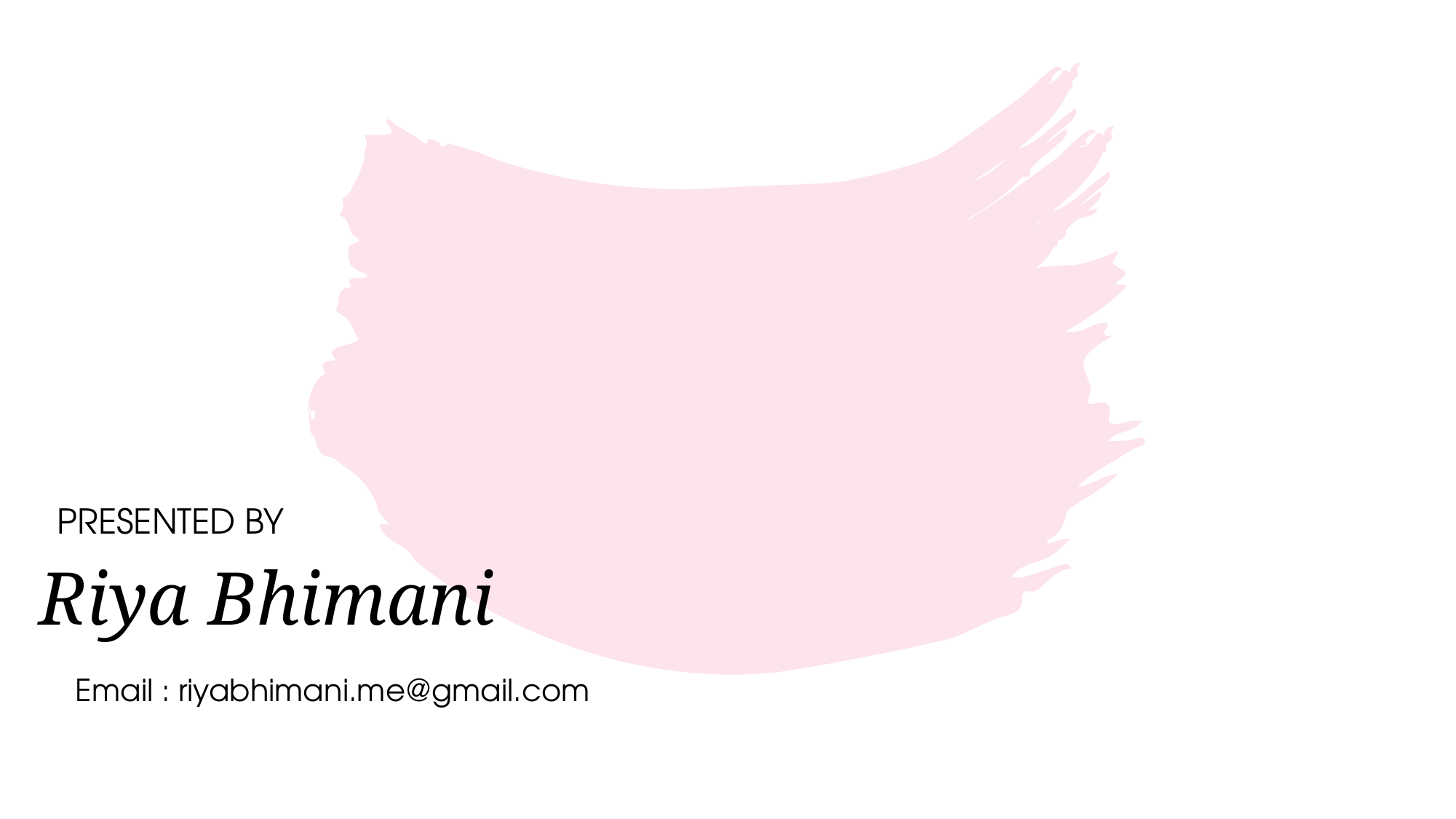

# Riya Bhimani
Presented By
Email : riyabhimani.me@gmail.com